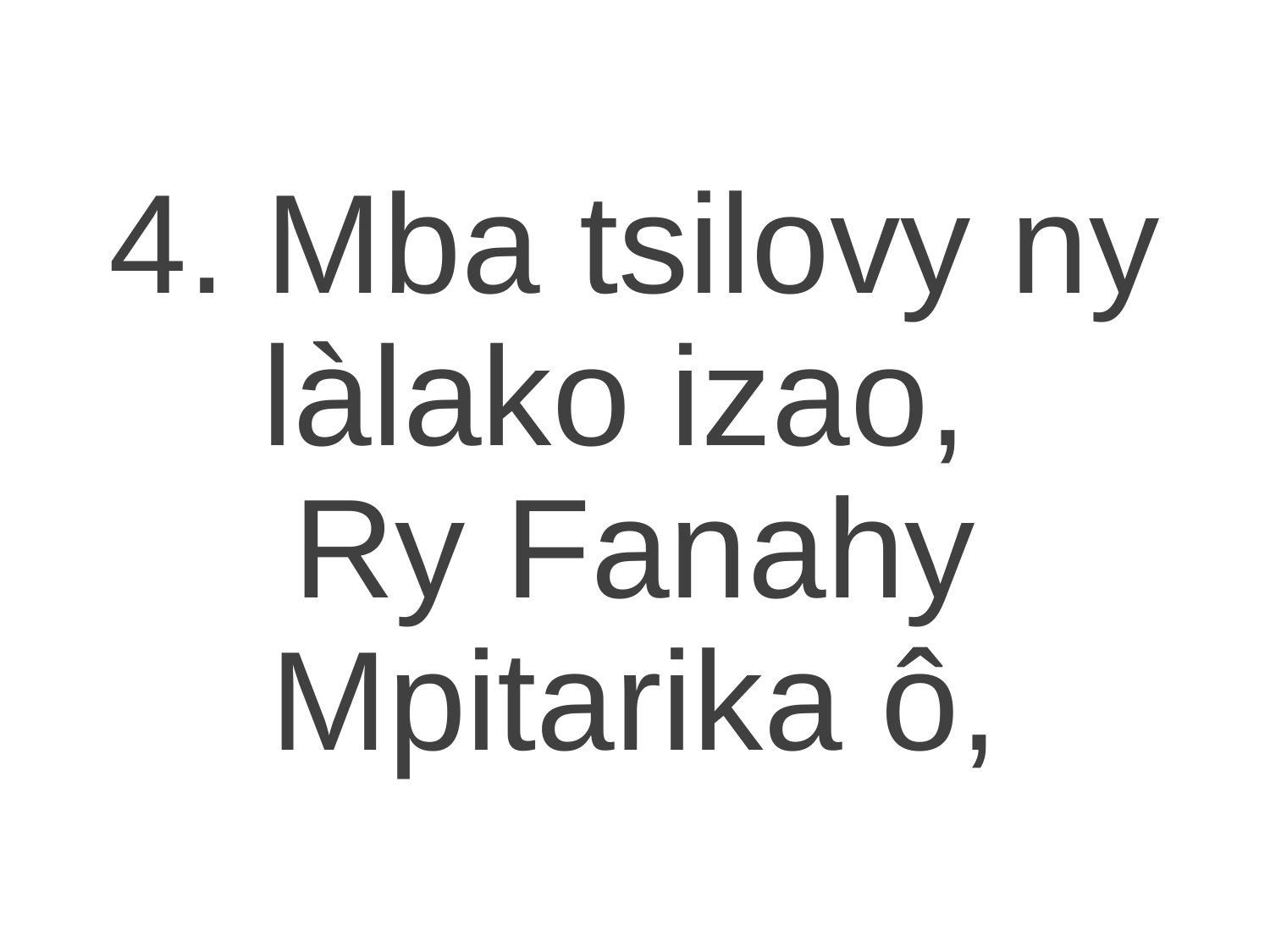

4. Mba tsilovy ny làlako izao,
Ry Fanahy Mpitarika ô,